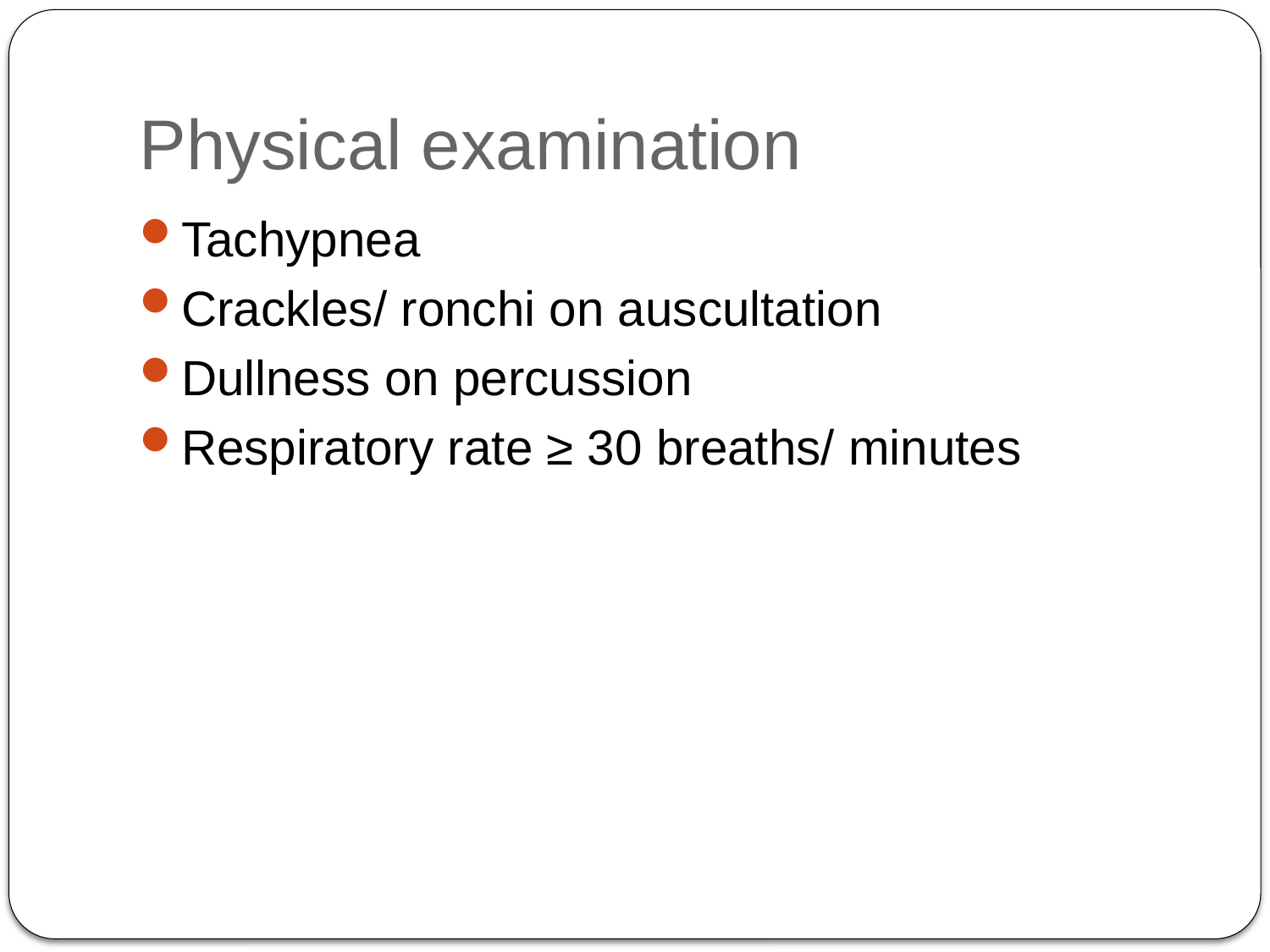

# Physical examination
Tachypnea
Crackles/ ronchi on auscultation
Dullness on percussion
Respiratory rate ≥ 30 breaths/ minutes